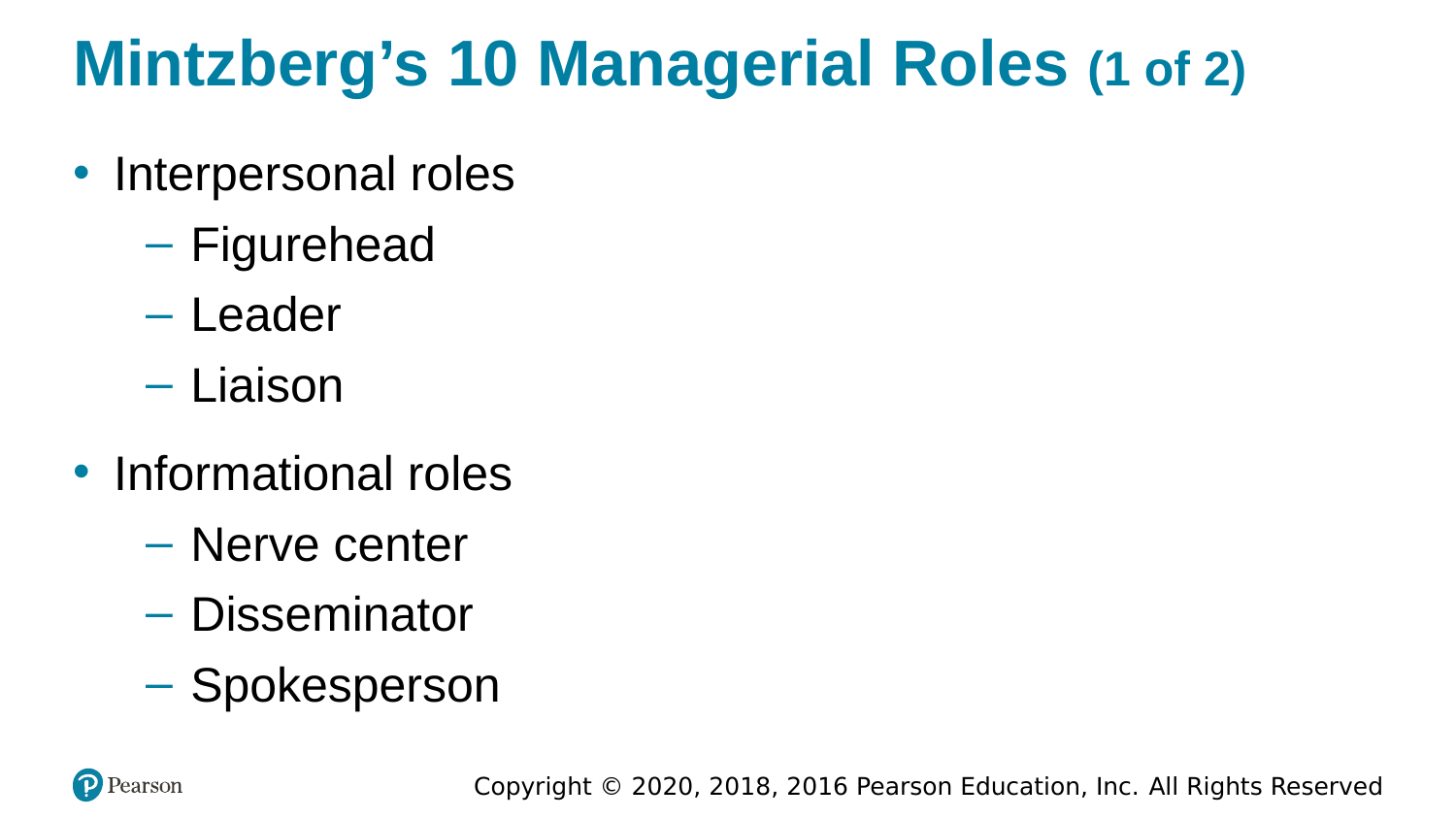

# Mintzberg’s 10 Managerial Roles (1 of 2)
Interpersonal roles
Figurehead
Leader
Liaison
Informational roles
Nerve center
Disseminator
Spokesperson